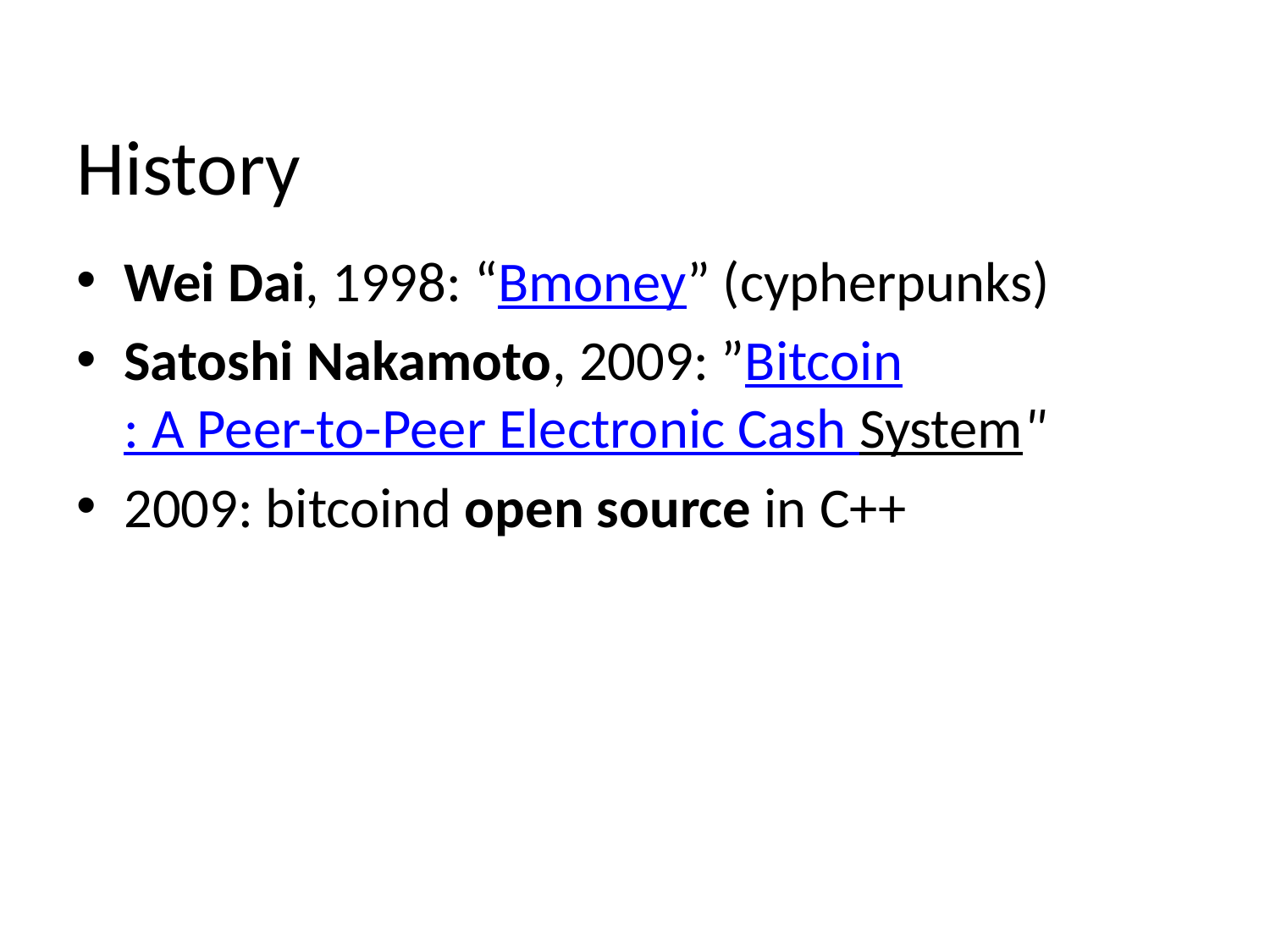

# History
Wei Dai, 1998: “Bmoney” (cypherpunks)
Satoshi Nakamoto, 2009: ”Bitcoin: A Peer-to-Peer Electronic Cash System"
2009: bitcoind open source in C++